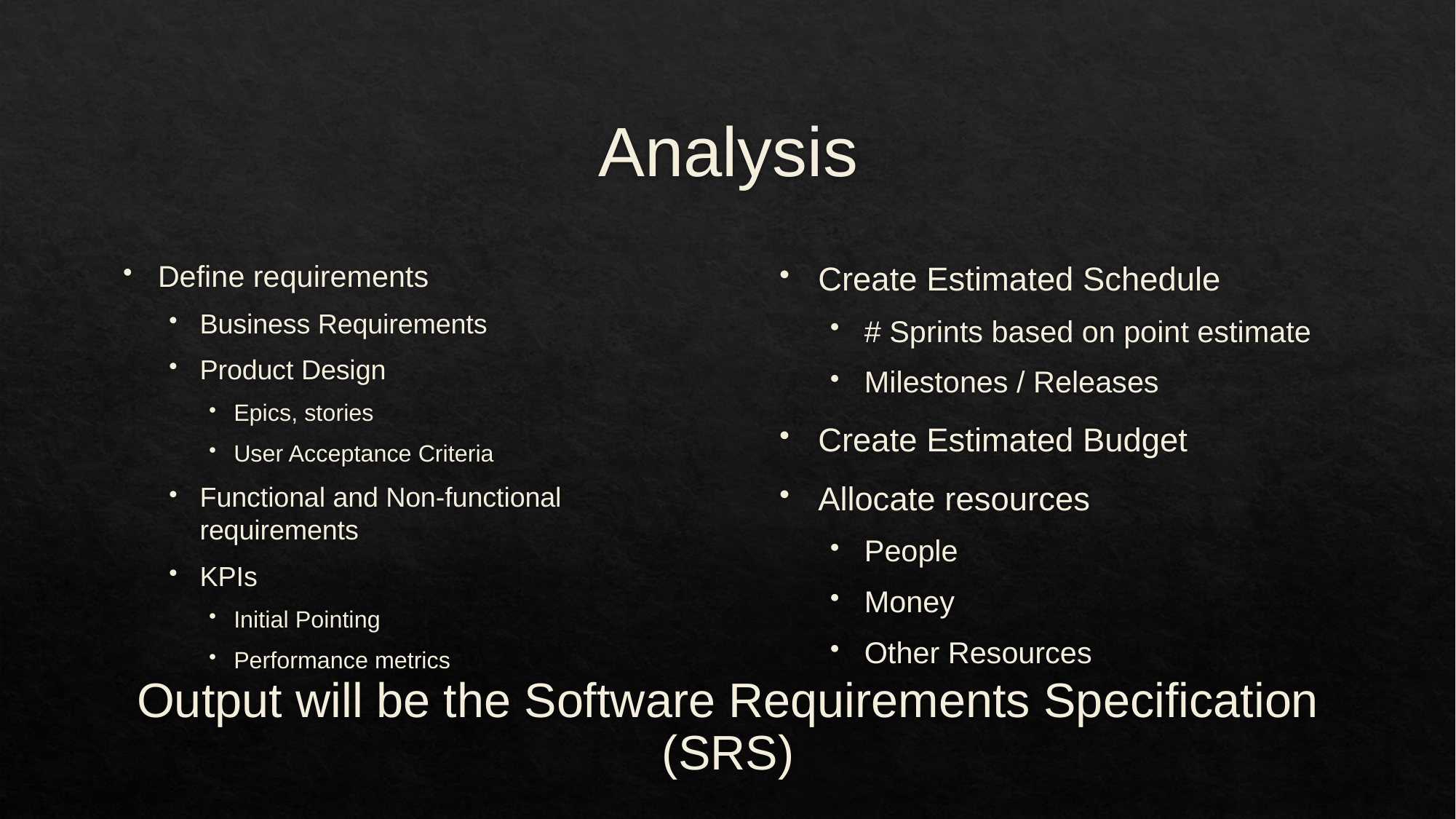

Analysis
Define requirements
Business Requirements
Product Design
Epics, stories
User Acceptance Criteria
Functional and Non-functional requirements
KPIs
Initial Pointing
Performance metrics

Create Estimated Schedule
# Sprints based on point estimate
Milestones / Releases
Create Estimated Budget
Allocate resources
People
Money
Other Resources
# Output will be the Software Requirements Specification (SRS)